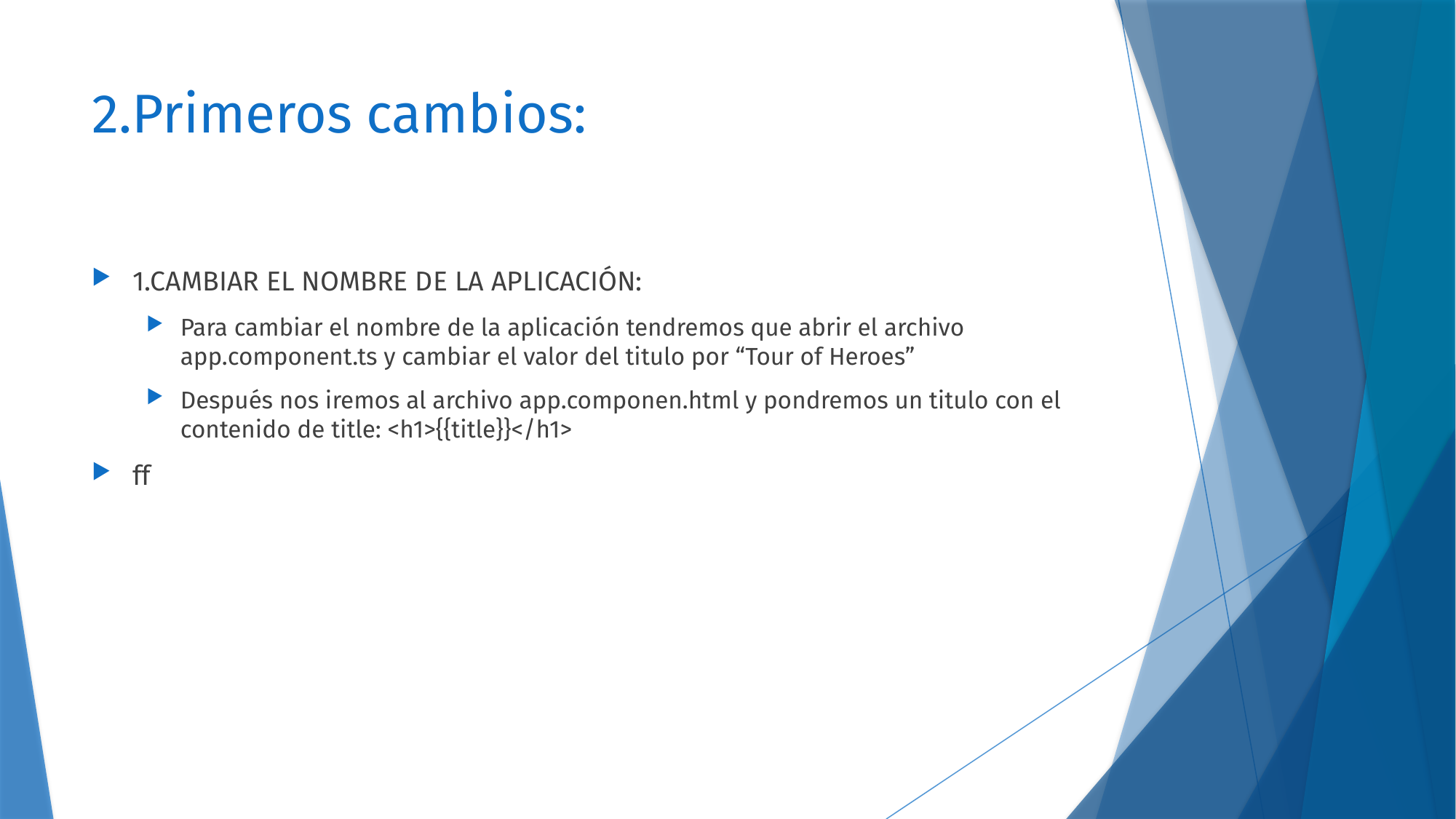

# 2.Primeros cambios:
1.CAMBIAR EL NOMBRE DE LA APLICACIÓN:
Para cambiar el nombre de la aplicación tendremos que abrir el archivo app.component.ts y cambiar el valor del titulo por “Tour of Heroes”
Después nos iremos al archivo app.componen.html y pondremos un titulo con el contenido de title: <h1>{{title}}</h1>
ff